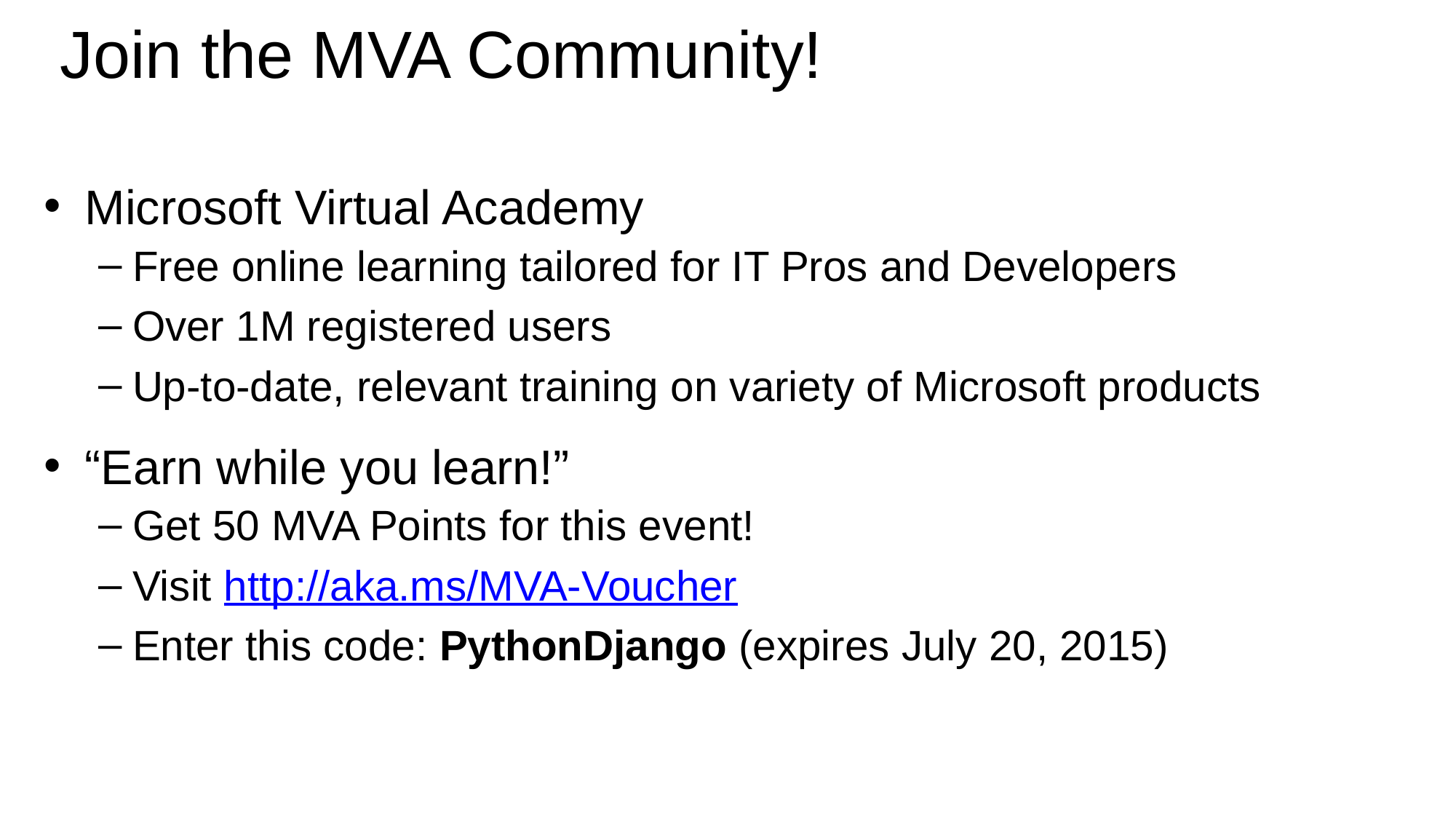

# Join the MVA Community!
Microsoft Virtual Academy
Free online learning tailored for IT Pros and Developers
Over 1M registered users
Up-to-date, relevant training on variety of Microsoft products
“Earn while you learn!”
Get 50 MVA Points for this event!
Visit http://aka.ms/MVA-Voucher
Enter this code: PythonDjango (expires July 20, 2015)